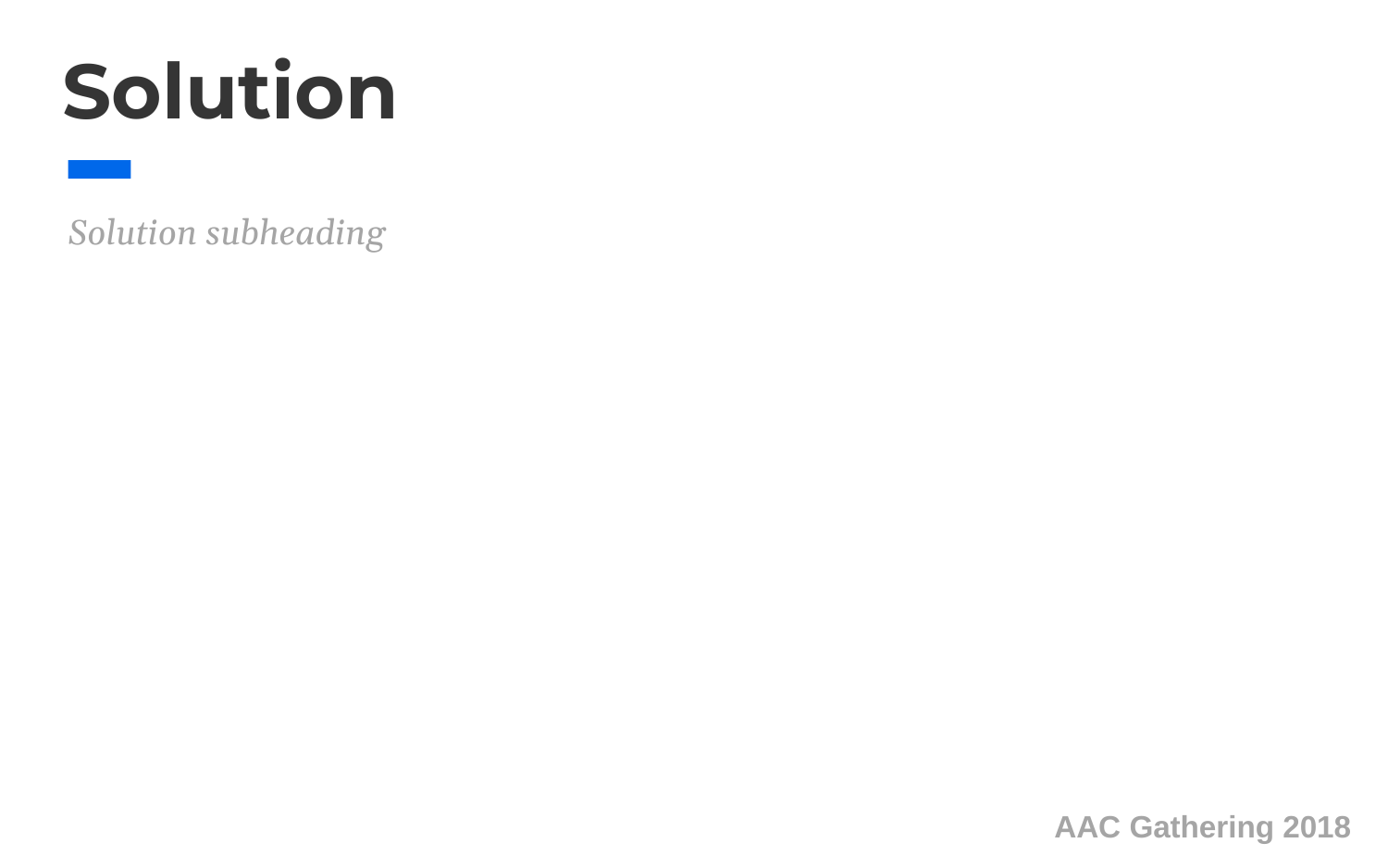

# Solution
Solution subheading

AAC Gathering 2018